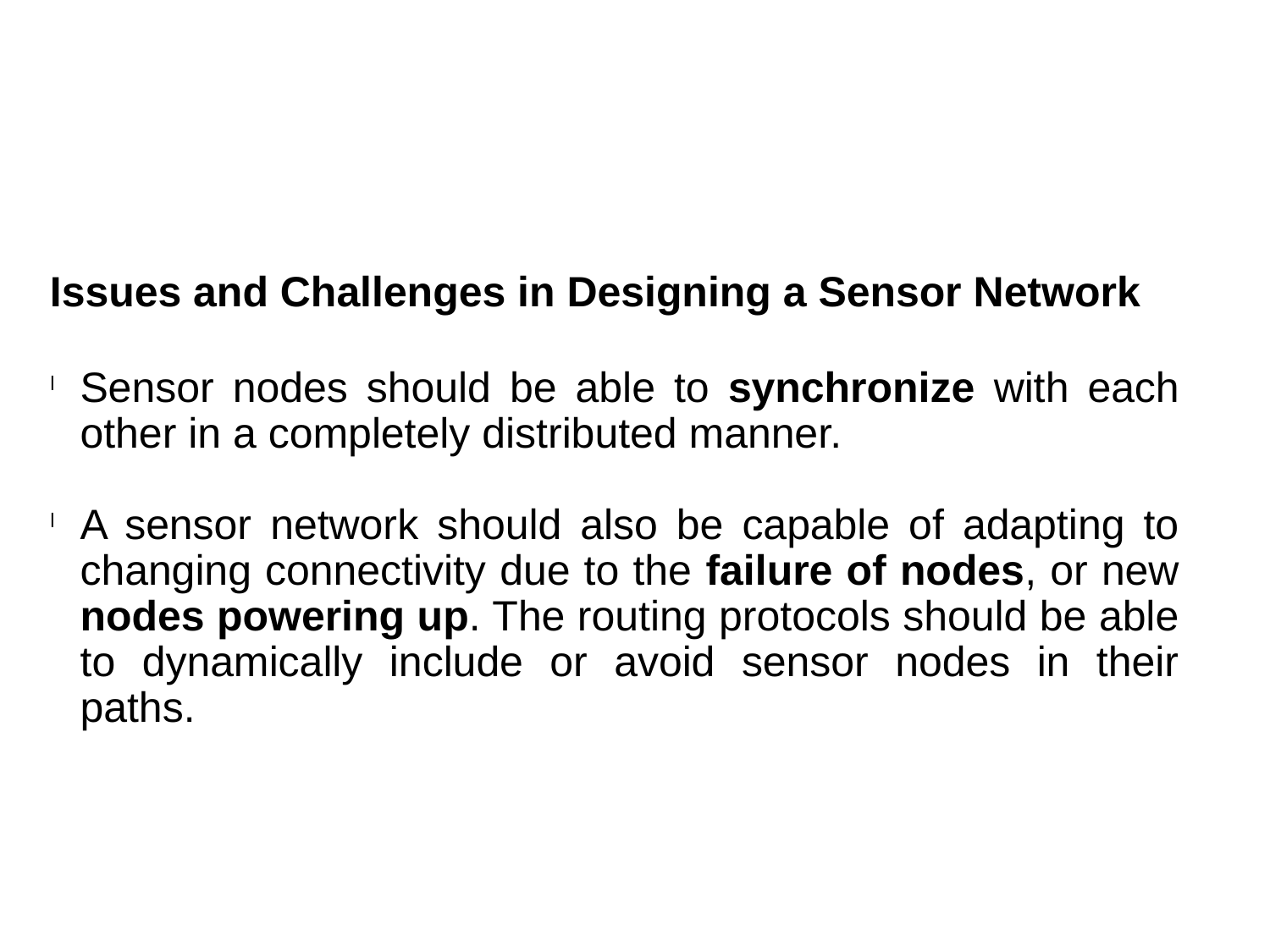

Issues and Challenges in Designing a Sensor Network

Sensor nodes should be able to synchronize with each other in a completely distributed manner.

A sensor network should also be capable of adapting to changing connectivity due to the failure of nodes, or new nodes powering up. The routing protocols should be able to dynamically include or avoid sensor nodes in their paths.